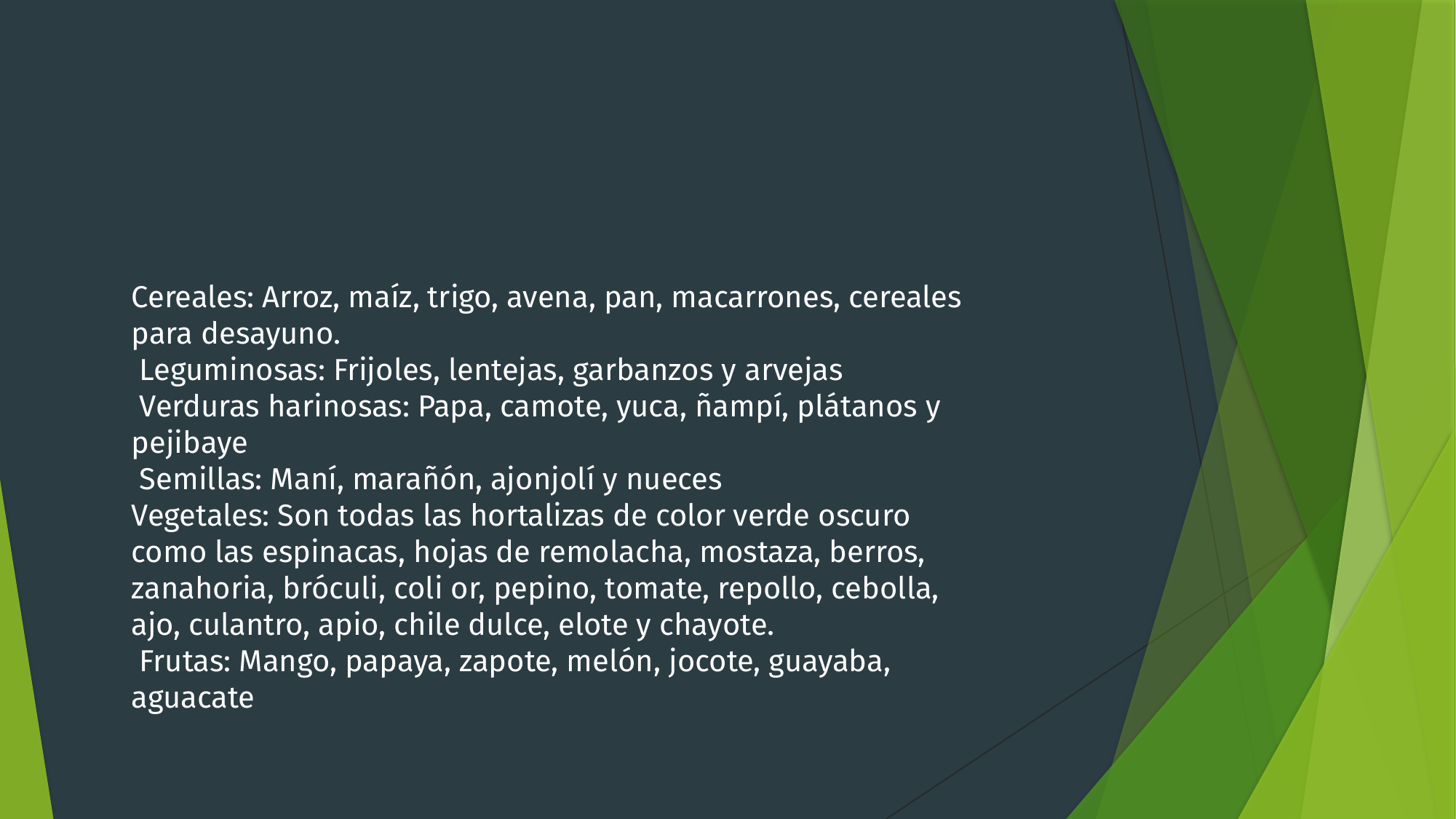

Cereales: Arroz, maíz, trigo, avena, pan, macarrones, cereales
para desayuno.
 Leguminosas: Frijoles, lentejas, garbanzos y arvejas
 Verduras harinosas: Papa, camote, yuca, ñampí, plátanos y
pejibaye
 Semillas: Maní, marañón, ajonjolí y nueces
Vegetales: Son todas las hortalizas de color verde oscuro
como las espinacas, hojas de remolacha, mostaza, berros,
zanahoria, bróculi, coli or, pepino, tomate, repollo, cebolla,
ajo, culantro, apio, chile dulce, elote y chayote.
 Frutas: Mango, papaya, zapote, melón, jocote, guayaba,
aguacate